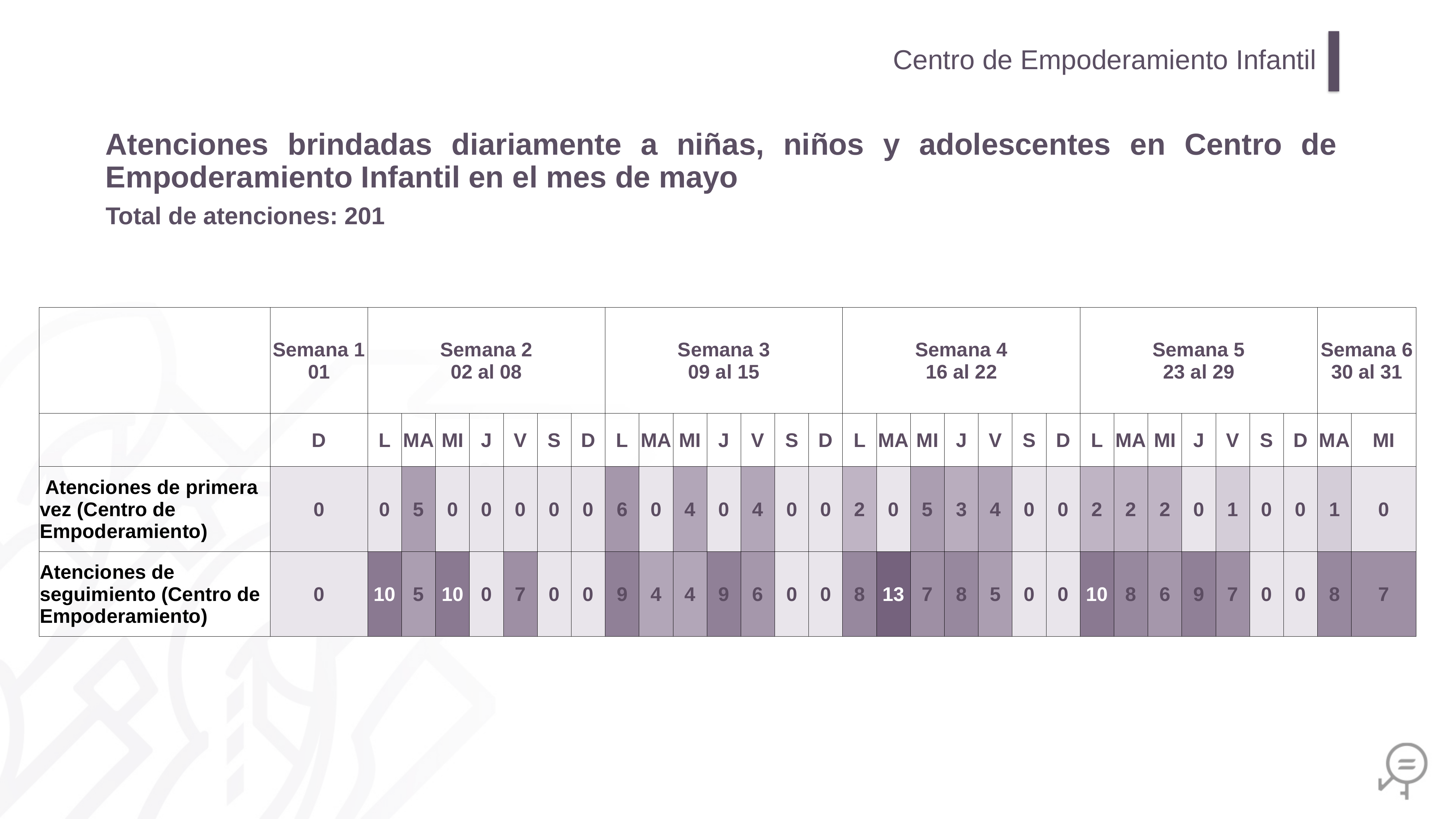

Centro de Empoderamiento Infantil
Atenciones brindadas diariamente a niñas, niños y adolescentes en Centro de Empoderamiento Infantil en el mes de mayo
Total de atenciones: 201
|  | Semana 1 01 | Semana 2 02 al 08 |  |  |  |  |  |  | Semana 3 09 al 15 |  |  |  |  |  |  | Semana 4 16 al 22 |  |  |  |  |  |  | Semana 5 23 al 29 |  |  |  |  |  |  | Semana 6 30 al 31 |  |
| --- | --- | --- | --- | --- | --- | --- | --- | --- | --- | --- | --- | --- | --- | --- | --- | --- | --- | --- | --- | --- | --- | --- | --- | --- | --- | --- | --- | --- | --- | --- | --- |
|  | D | L | MA | MI | J | V | S | D | L | MA | MI | J | V | S | D | L | MA | MI | J | V | S | D | L | MA | MI | J | V | S | D | MA | MI |
| Atenciones de primera vez (Centro de Empoderamiento) | 0 | 0 | 5 | 0 | 0 | 0 | 0 | 0 | 6 | 0 | 4 | 0 | 4 | 0 | 0 | 2 | 0 | 5 | 3 | 4 | 0 | 0 | 2 | 2 | 2 | 0 | 1 | 0 | 0 | 1 | 0 |
| Atenciones de seguimiento (Centro de Empoderamiento) | 0 | 10 | 5 | 10 | 0 | 7 | 0 | 0 | 9 | 4 | 4 | 9 | 6 | 0 | 0 | 8 | 13 | 7 | 8 | 5 | 0 | 0 | 10 | 8 | 6 | 9 | 7 | 0 | 0 | 8 | 7 |